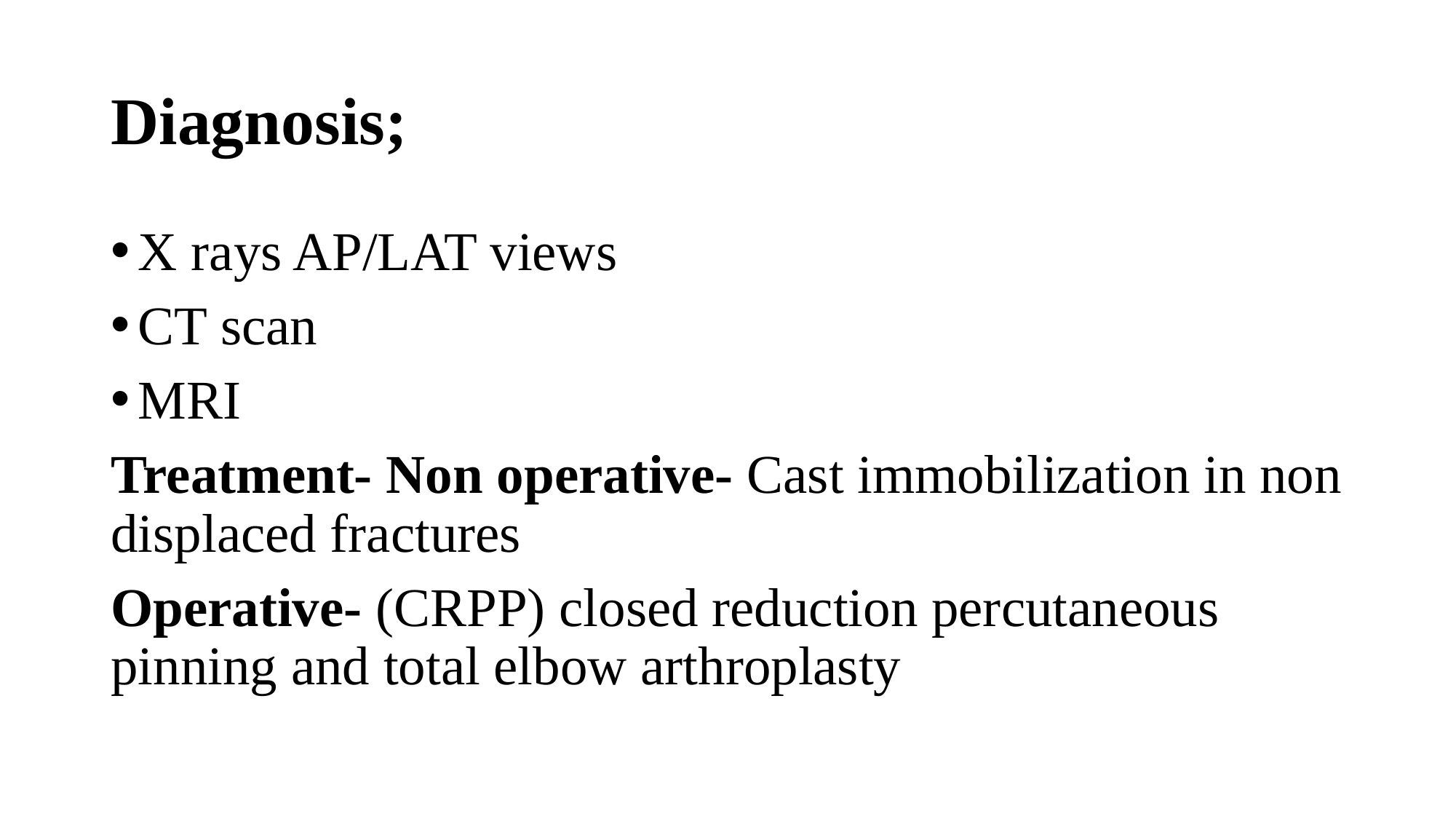

# Diagnosis;
X rays AP/LAT views
CT scan
MRI
Treatment- Non operative- Cast immobilization in non displaced fractures
Operative- (CRPP) closed reduction percutaneous pinning and total elbow arthroplasty